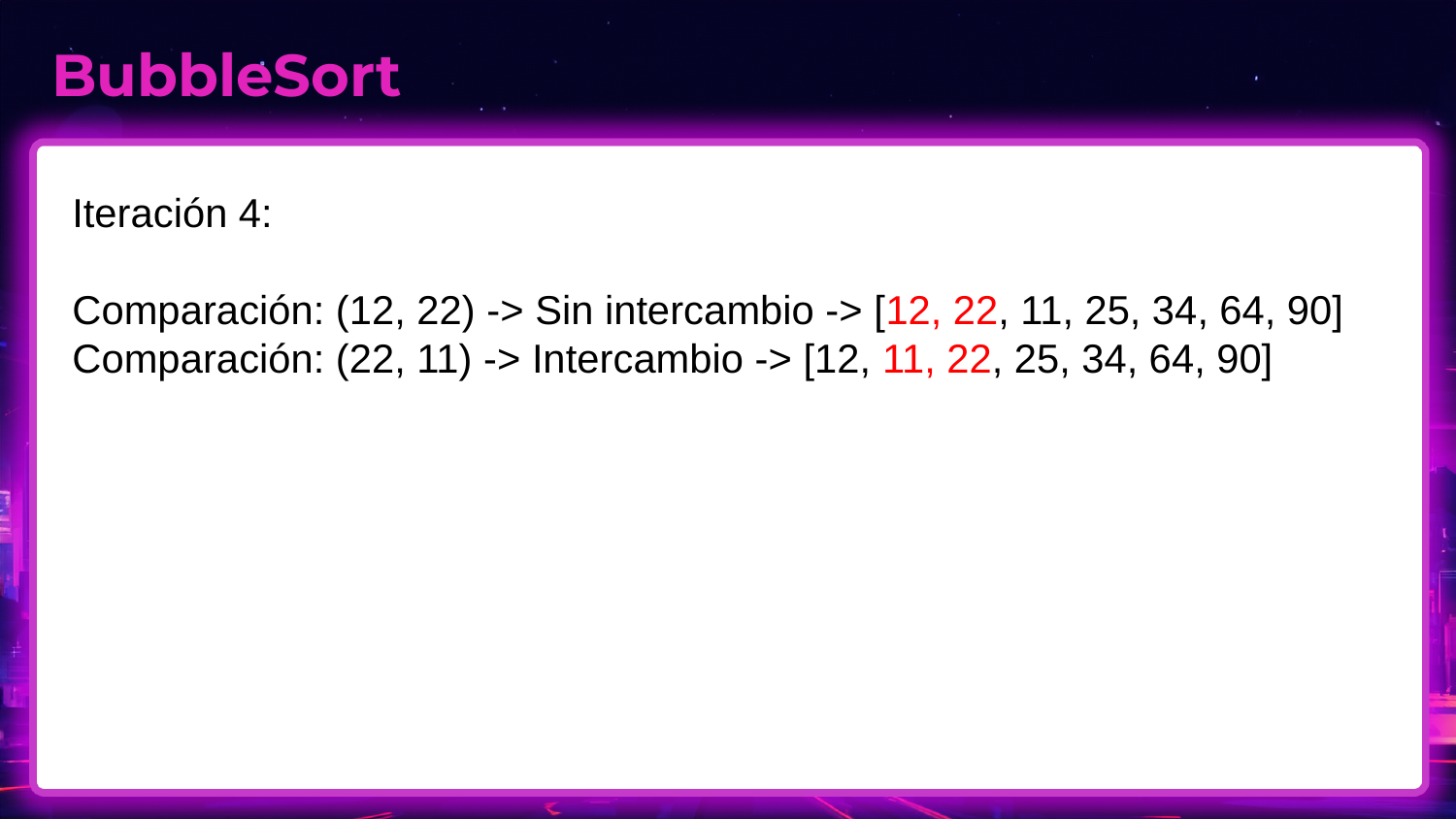

# BubbleSort

Iteración 4:

Comparación: (12, 22) -> Sin intercambio -> [12, 22, 11, 25, 34, 64, 90]
Comparación: (22, 11) -> Intercambio -> [12, 11, 22, 25, 34, 64, 90]